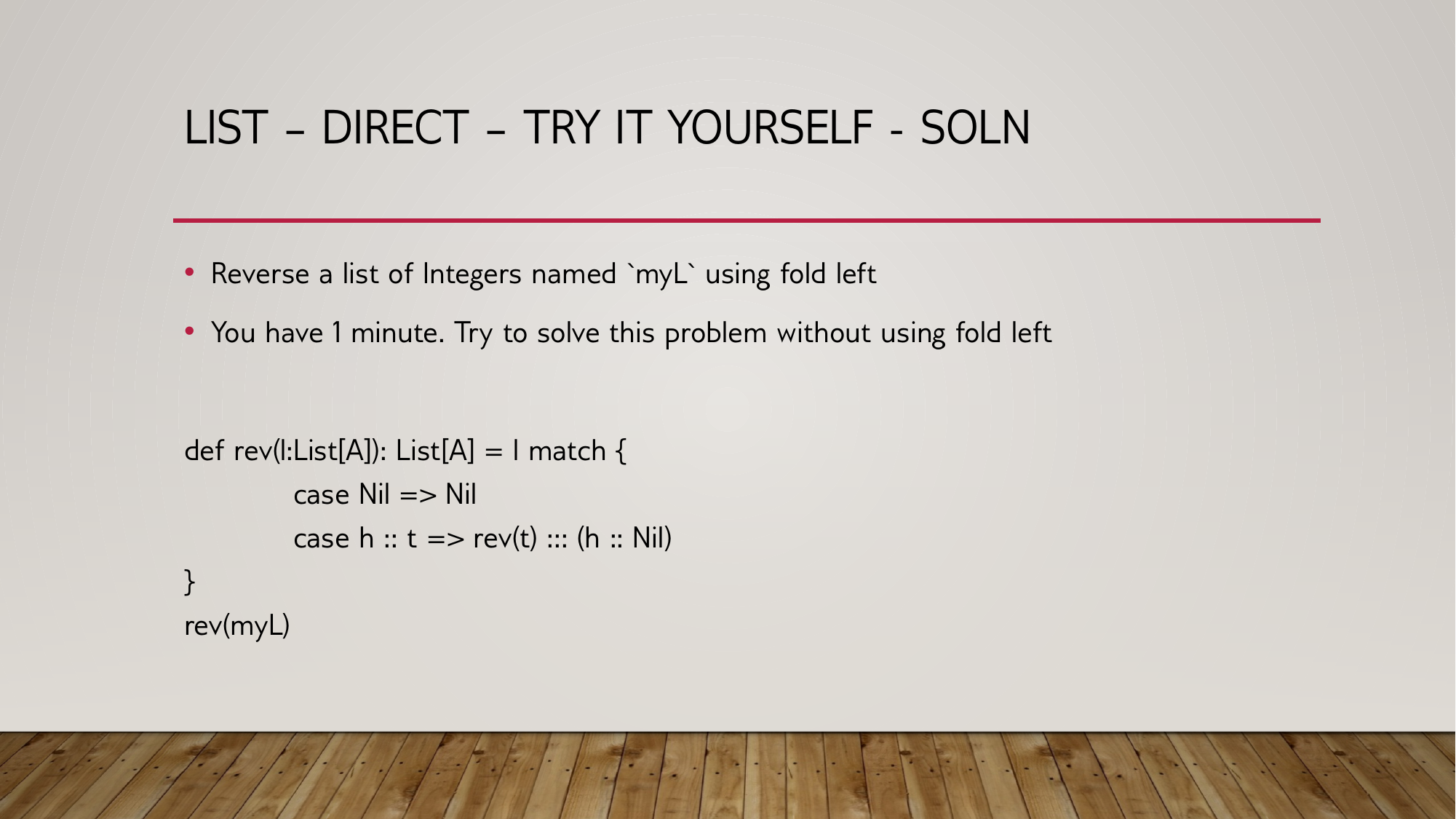

# List – direct – try it yourself - soln
Reverse a list of Integers named `myL` using fold left
You have 1 minute. Try to solve this problem without using fold left

def rev(l:List[A]): List[A] = l match {
	case Nil => Nil
	case h :: t => rev(t) ::: (h :: Nil)
}
rev(myL)